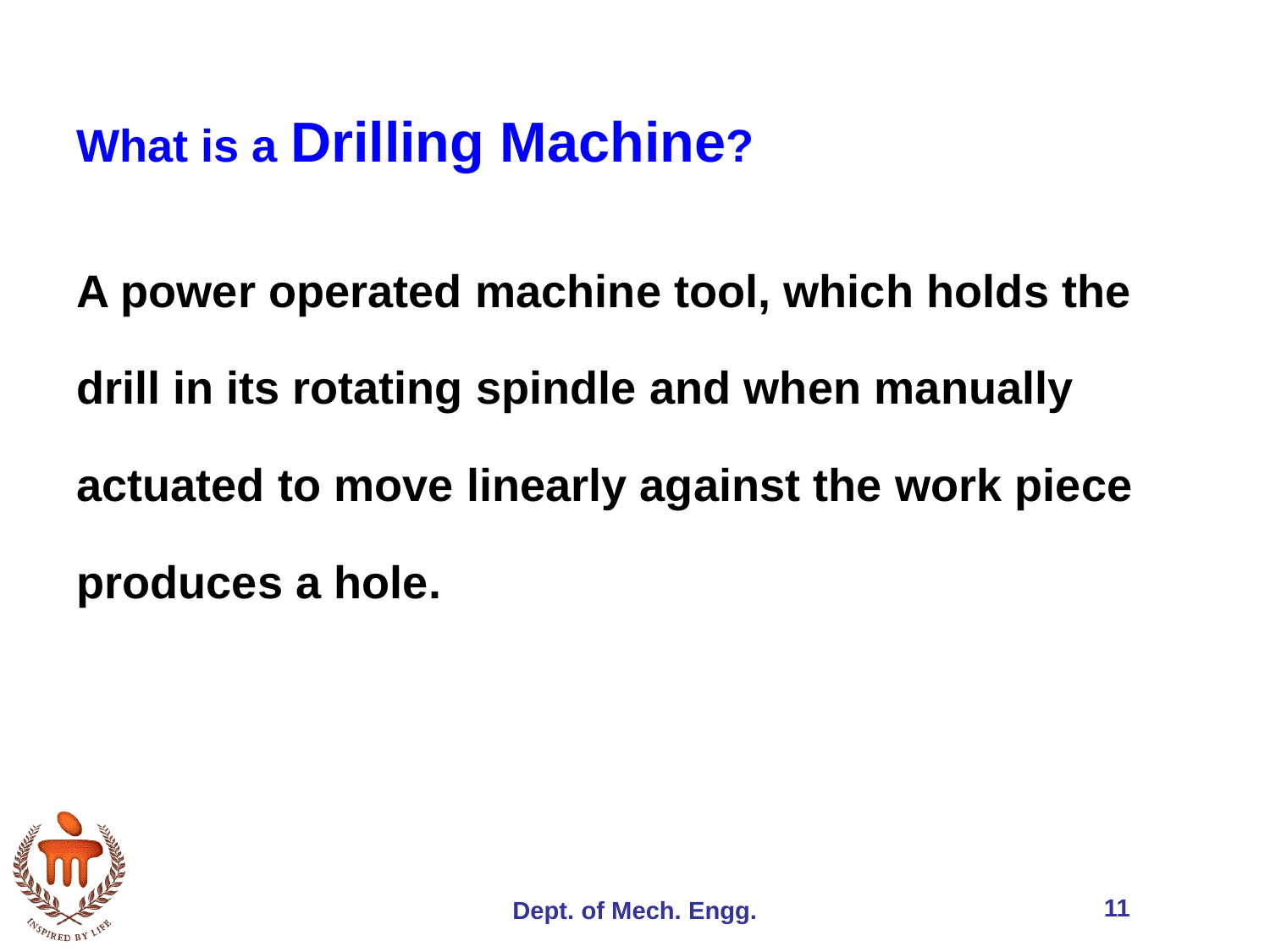

# What is a Drilling Machine?
A power operated machine tool, which holds the
drill in its rotating spindle and when manually
actuated to move linearly against the work piece
produces a hole.
11
Dept. of Mech. Engg.